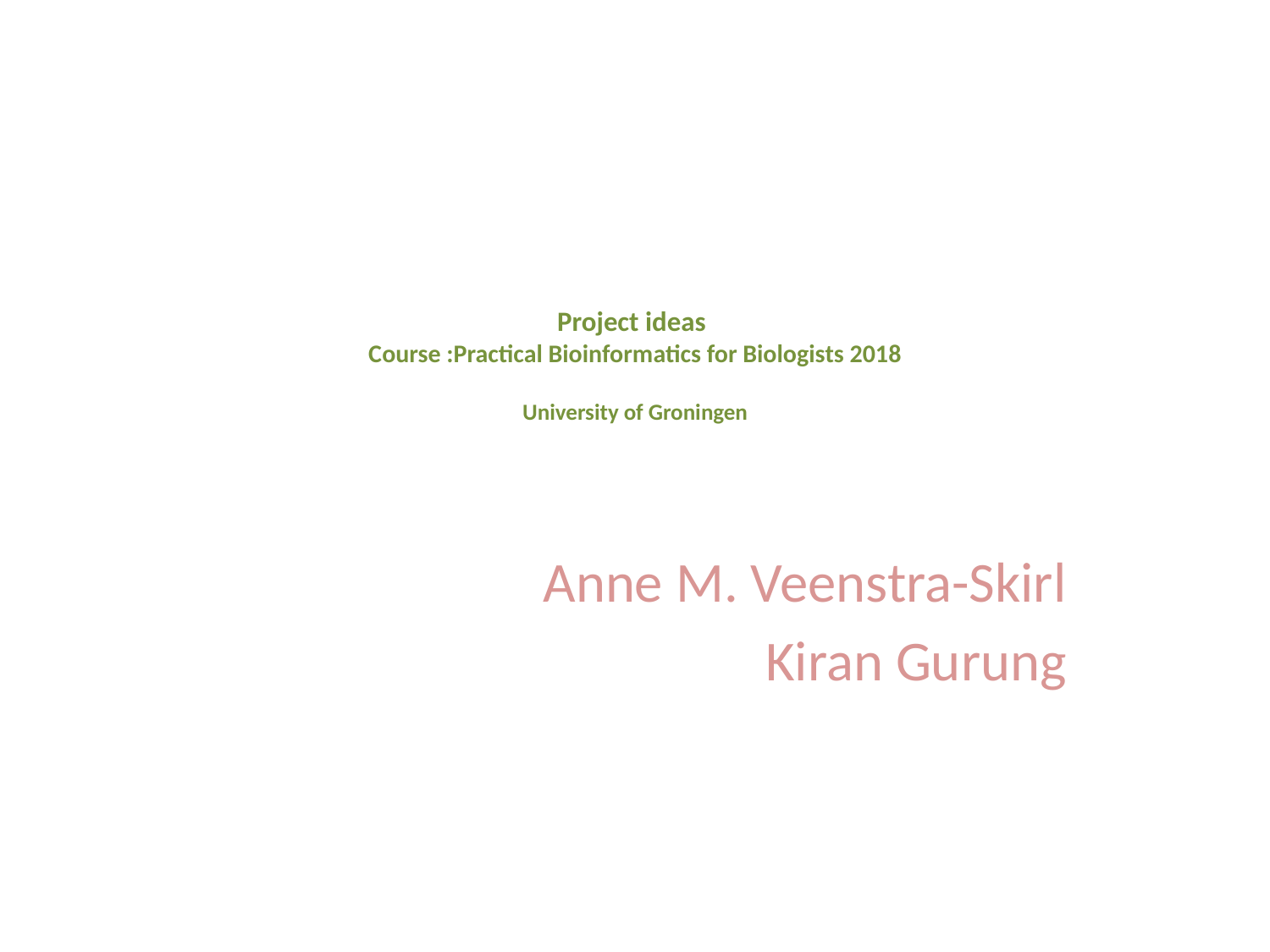

# Project ideas Course :Practical Bioinformatics for Biologists 2018 University of Groningen
Anne M. Veenstra-Skirl
Kiran Gurung